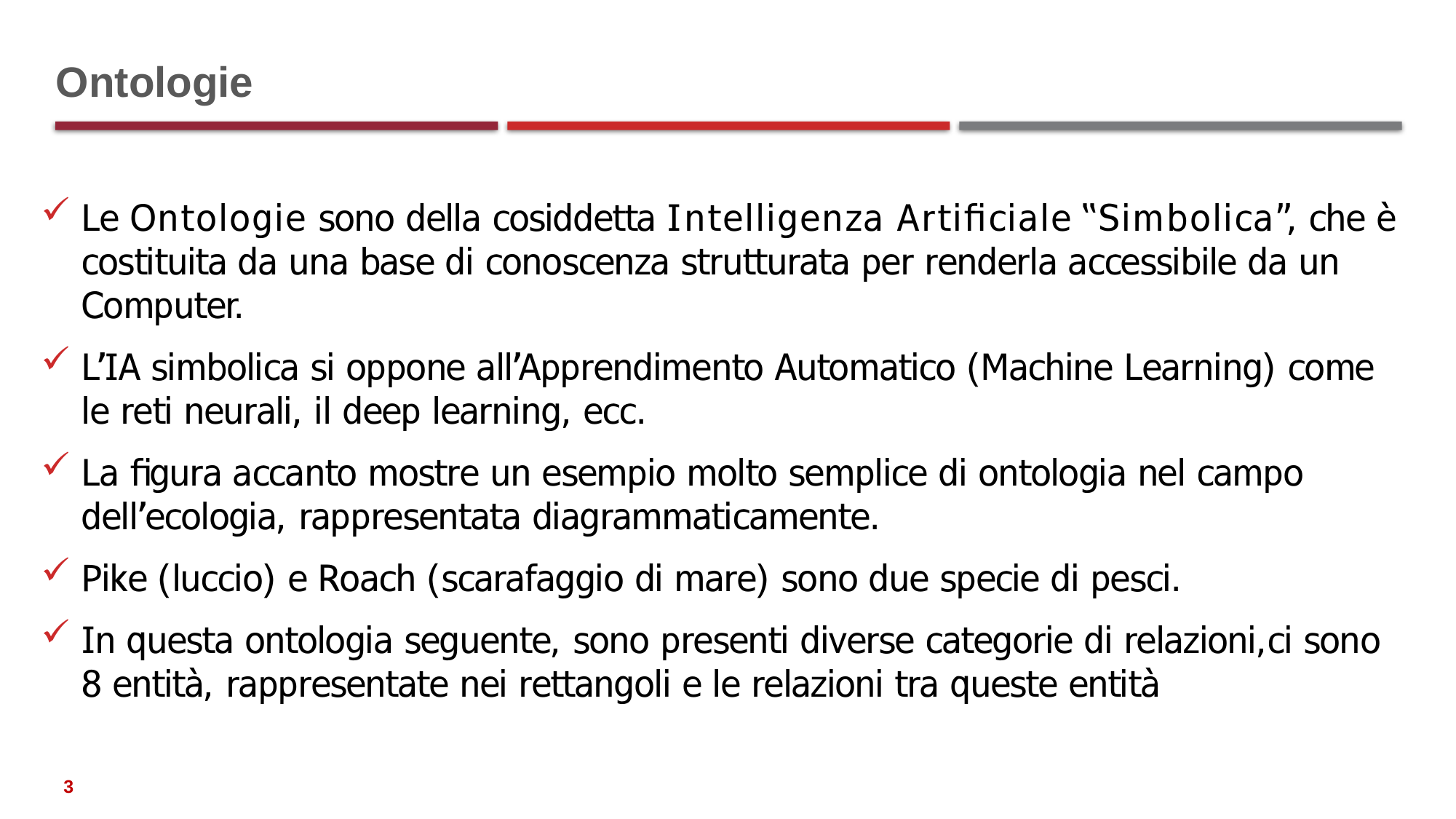

# Ontologie
Le Ontologie sono della cosiddetta Intelligenza Artificiale “Simbolica”, che è costituita da una base di conoscenza strutturata per renderla accessibile da un Computer.
L’IA simbolica si oppone all’Apprendimento Automatico (Machine Learning) come le reti neurali, il deep learning, ecc.
La figura accanto mostre un esempio molto semplice di ontologia nel campo dell’ecologia, rappresentata diagrammaticamente.
Pike (luccio) e Roach (scarafaggio di mare) sono due specie di pesci.
In questa ontologia seguente, sono presenti diverse categorie di relazioni,ci sono 8 entità, rappresentate nei rettangoli e le relazioni tra queste entità
3